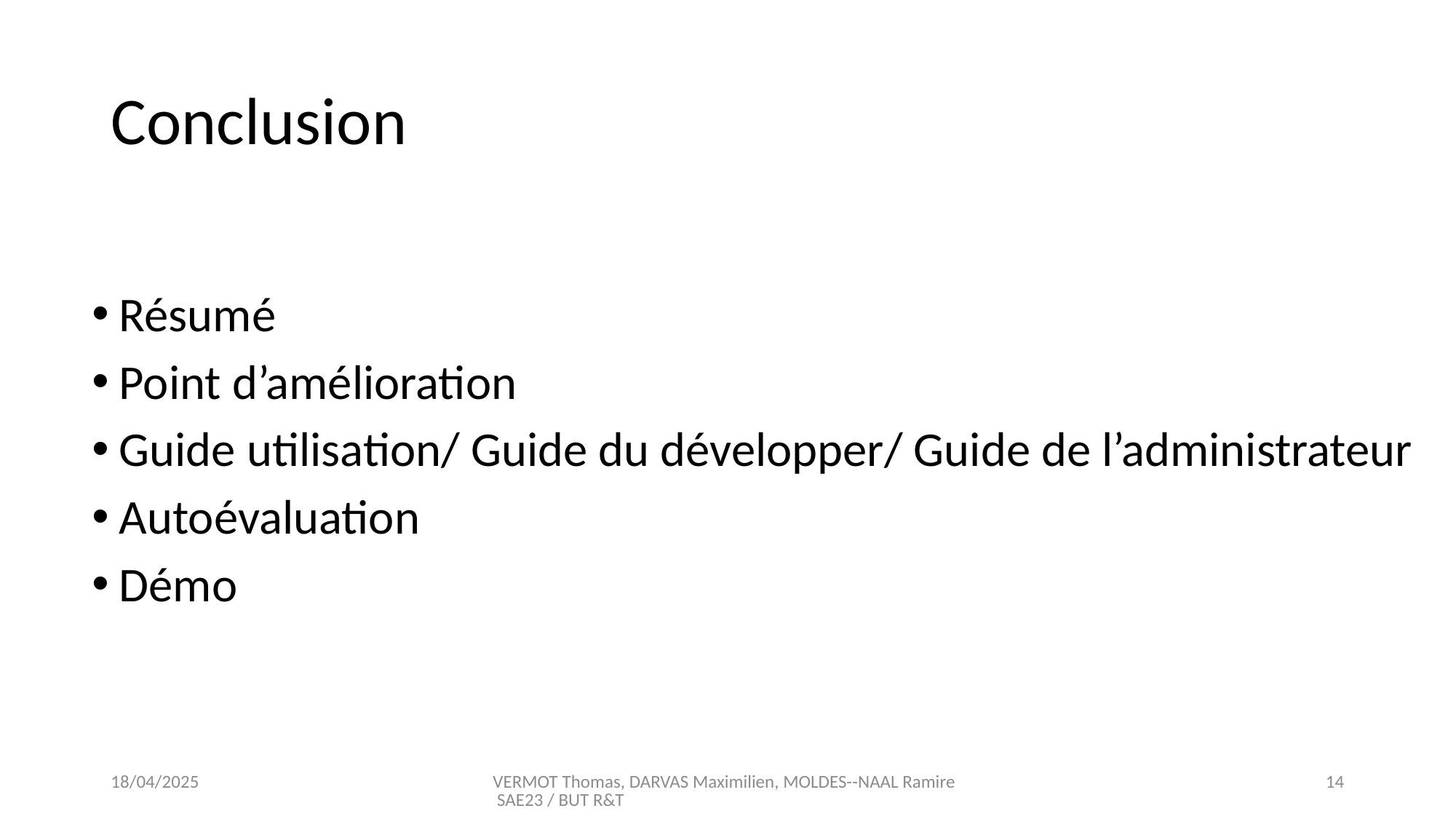

VERMOT Thomas, DARVAS Maximilien, MOLDES--NAAL Ramire  SAE23 / BUT R&T
14
# Conclusion

Résumé
Point d’amélioration
Guide utilisation/ Guide du développer/ Guide de l’administrateur
Autoévaluation
Démo
18/04/2025